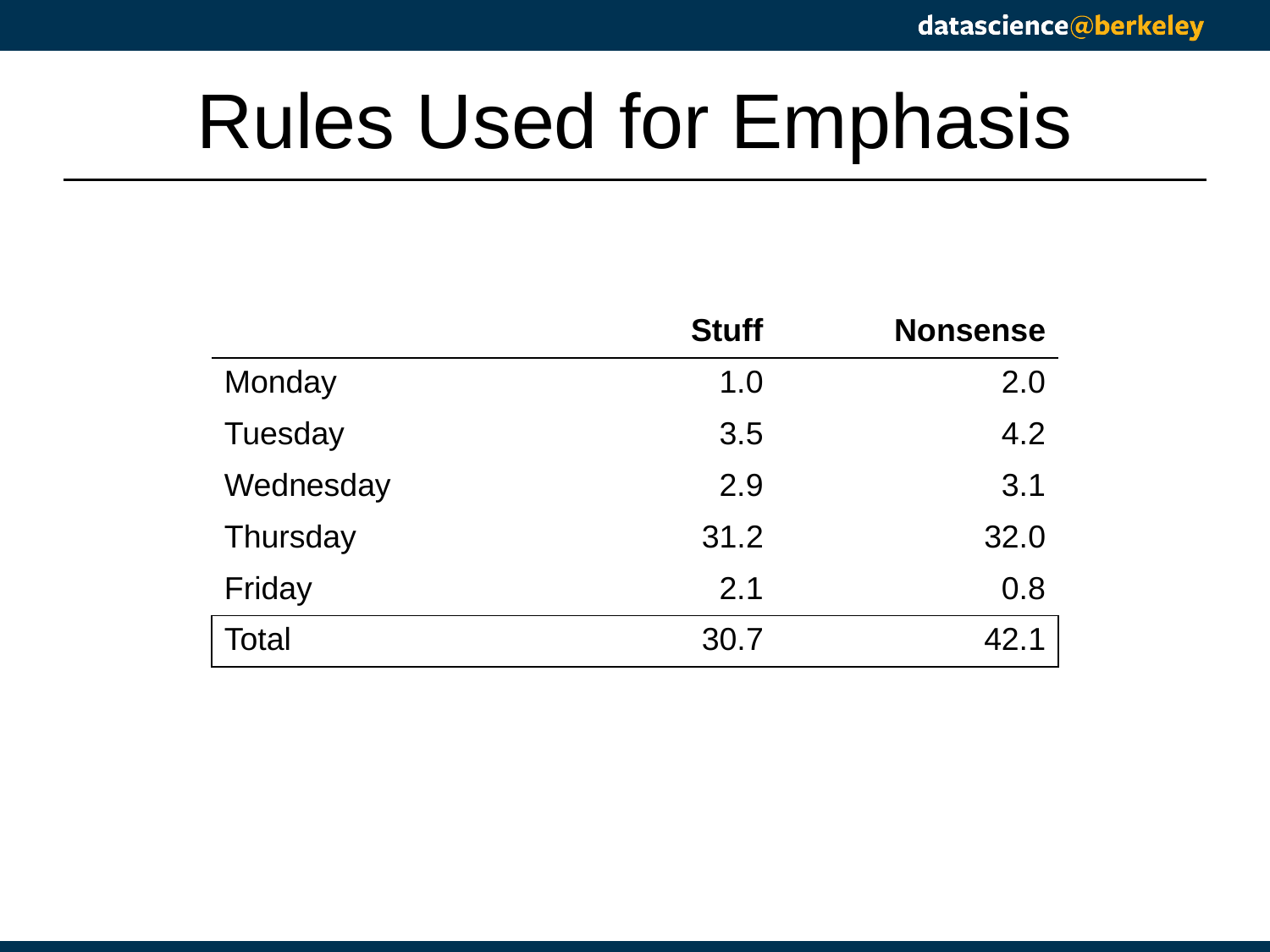

# Rules Used for Emphasis
|  | Stuff | Nonsense |
| --- | --- | --- |
| Monday | 1.0 | 2.0 |
| Tuesday | 3.5 | 4.2 |
| Wednesday | 2.9 | 3.1 |
| Thursday | 31.2 | 32.0 |
| Friday | 2.1 | 0.8 |
| Total | 30.7 | 42.1 |